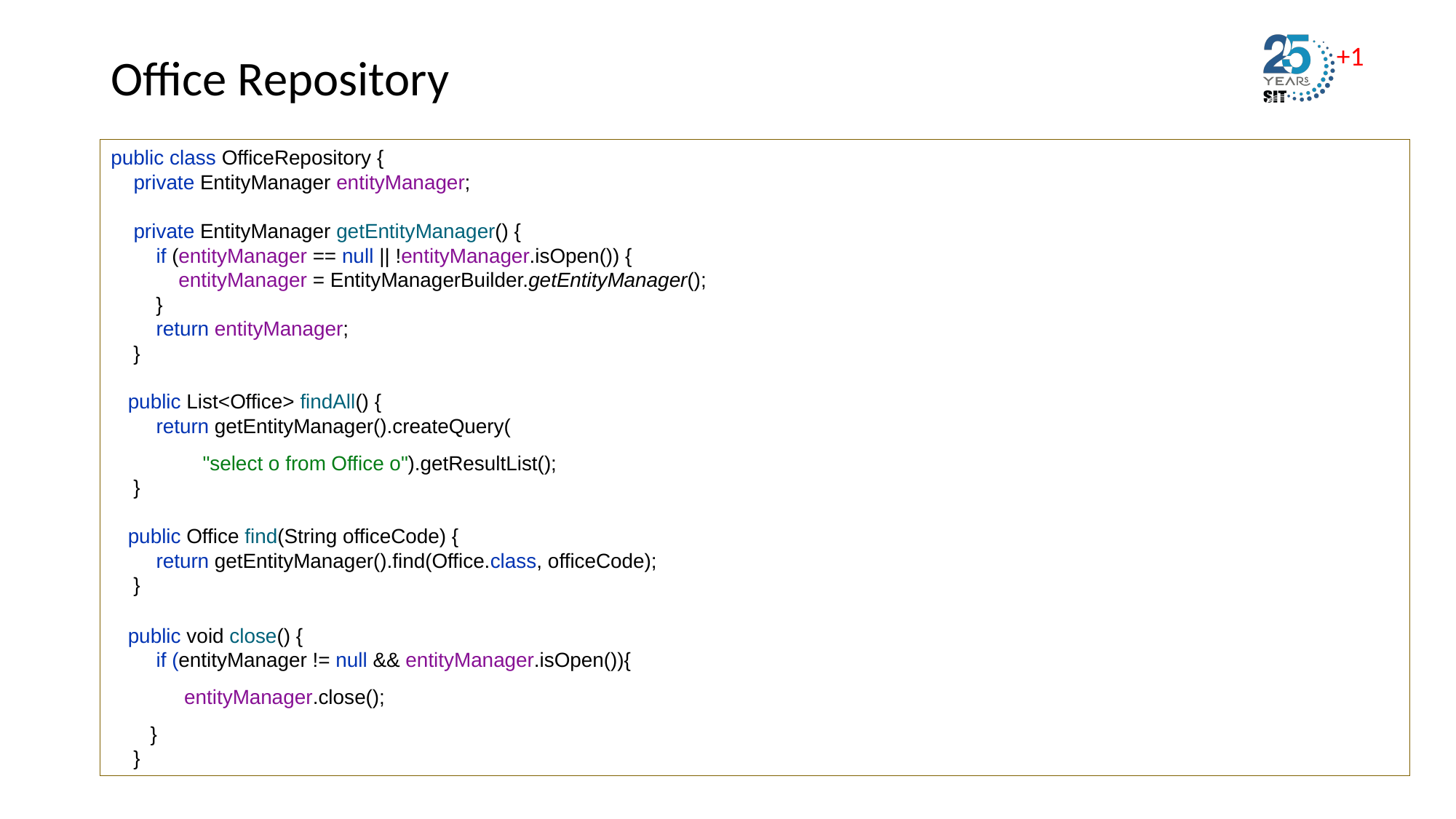

# Office Repository
public class OfficeRepository {
    private EntityManager entityManager;
    private EntityManager getEntityManager() {
        if (entityManager == null || !entityManager.isOpen()) {
            entityManager = EntityManagerBuilder.getEntityManager();
        }
        return entityManager;
    }
   public List<Office> findAll() {
        return getEntityManager().createQuery(
	"select o from Office o").getResultList();
    }
   public Office find(String officeCode) {
        return getEntityManager().find(Office.class, officeCode);
    }
   public void close() {
        if (entityManager != null && entityManager.isOpen()){
             entityManager.close();
       }
    }